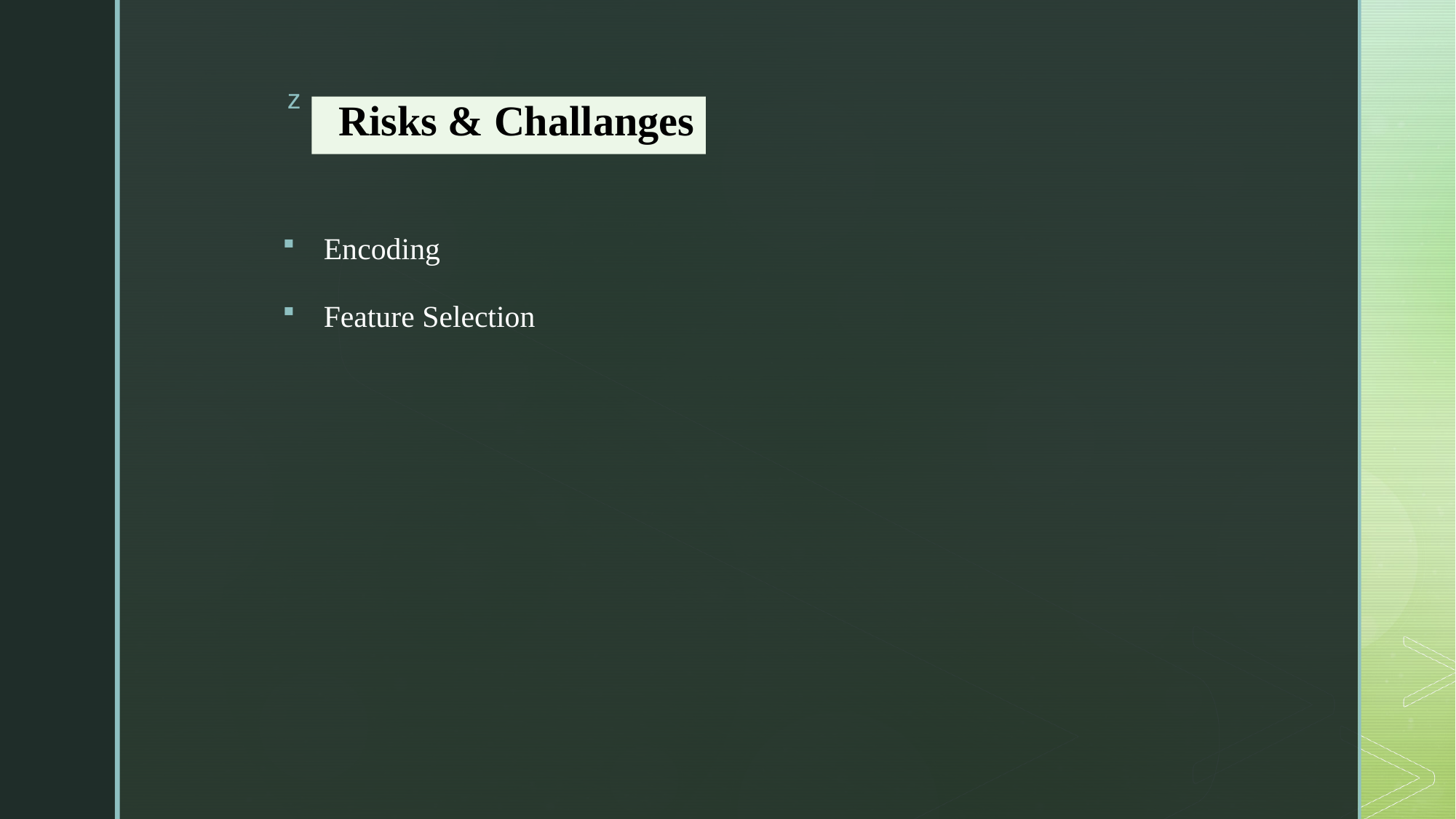

Encoding
Feature Selection

# Risks & Challanges